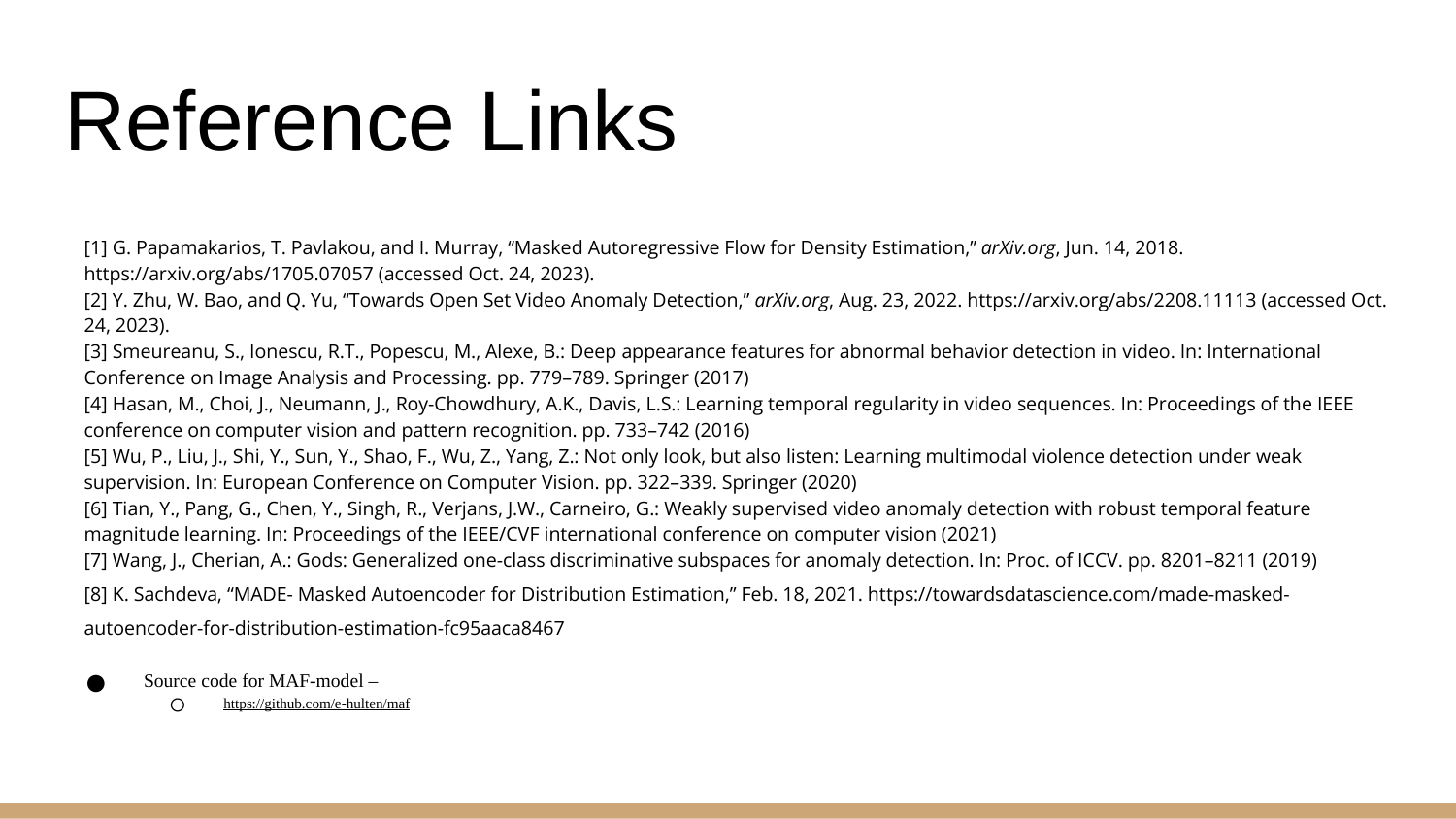

# Reference Links

[1] G. Papamakarios, T. Pavlakou, and I. Murray, “Masked Autoregressive Flow for Density Estimation,” arXiv.org, Jun. 14, 2018. https://arxiv.org/abs/1705.07057 (accessed Oct. 24, 2023).
[2] Y. Zhu, W. Bao, and Q. Yu, “Towards Open Set Video Anomaly Detection,” arXiv.org, Aug. 23, 2022. https://arxiv.org/abs/2208.11113 (accessed Oct. 24, 2023).
[3] Smeureanu, S., Ionescu, R.T., Popescu, M., Alexe, B.: Deep appearance features for abnormal behavior detection in video. In: International Conference on Image Analysis and Processing. pp. 779–789. Springer (2017)
[4] Hasan, M., Choi, J., Neumann, J., Roy-Chowdhury, A.K., Davis, L.S.: Learning temporal regularity in video sequences. In: Proceedings of the IEEE conference on computer vision and pattern recognition. pp. 733–742 (2016)
[5] Wu, P., Liu, J., Shi, Y., Sun, Y., Shao, F., Wu, Z., Yang, Z.: Not only look, but also listen: Learning multimodal violence detection under weak supervision. In: European Conference on Computer Vision. pp. 322–339. Springer (2020)
[6] Tian, Y., Pang, G., Chen, Y., Singh, R., Verjans, J.W., Carneiro, G.: Weakly supervised video anomaly detection with robust temporal feature magnitude learning. In: Proceedings of the IEEE/CVF international conference on computer vision (2021)
[7] Wang, J., Cherian, A.: Gods: Generalized one-class discriminative subspaces for anomaly detection. In: Proc. of ICCV. pp. 8201–8211 (2019)
[8] K. Sachdeva, “MADE- Masked Autoencoder for Distribution Estimation,” Feb. 18, 2021. https://towardsdatascience.com/made-masked-autoencoder-for-distribution-estimation-fc95aaca8467

Source code for MAF-model –
https://github.com/e-hulten/maf